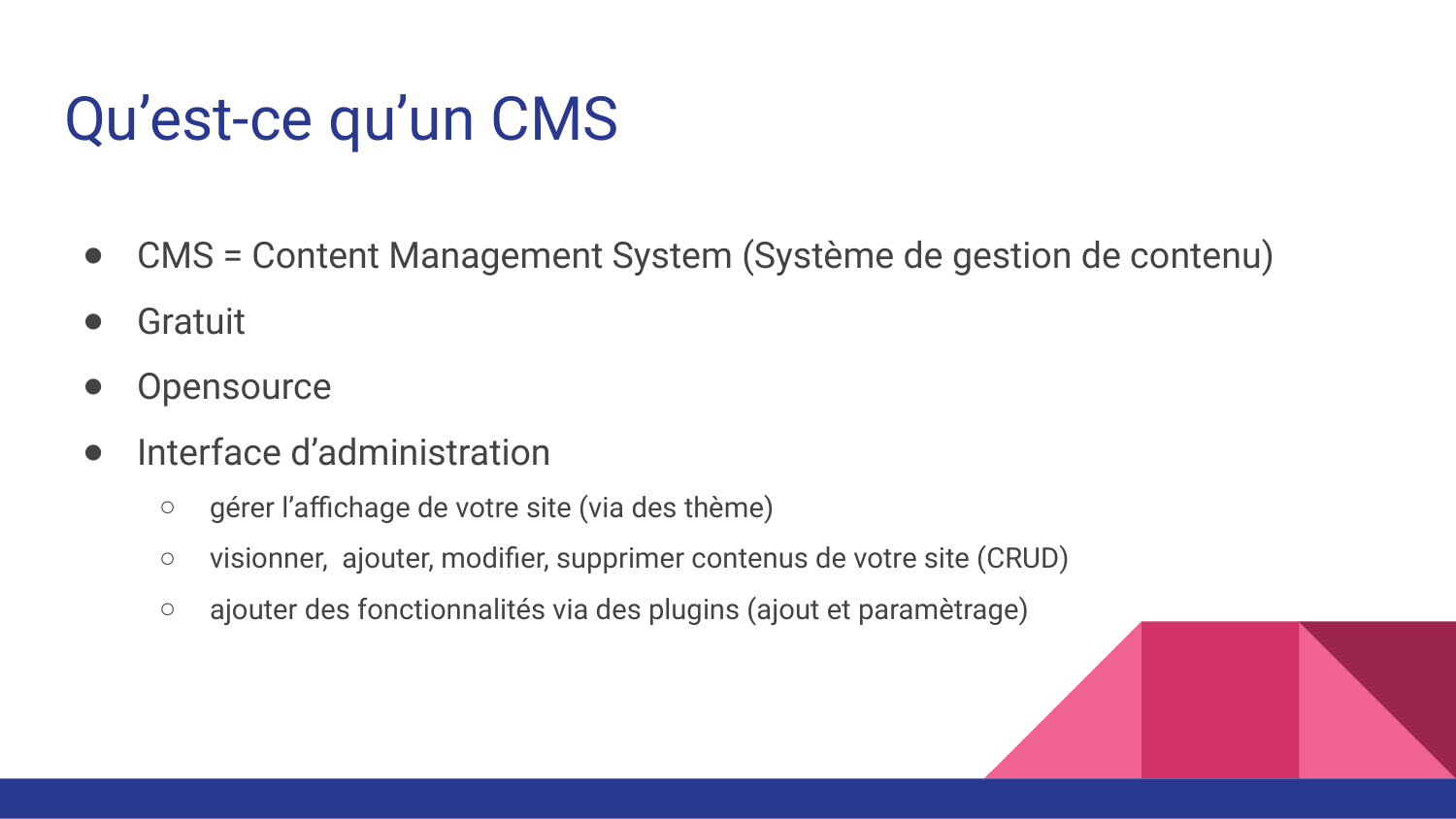

# Qu’est-ce qu’un CMS
CMS = Content Management System (Système de gestion de contenu)
Gratuit
Opensource
Interface d’administration
gérer l’affichage de votre site (via des thème)
visionner,  ajouter, modifier, supprimer contenus de votre site (CRUD)
ajouter des fonctionnalités via des plugins (ajout et paramètrage)